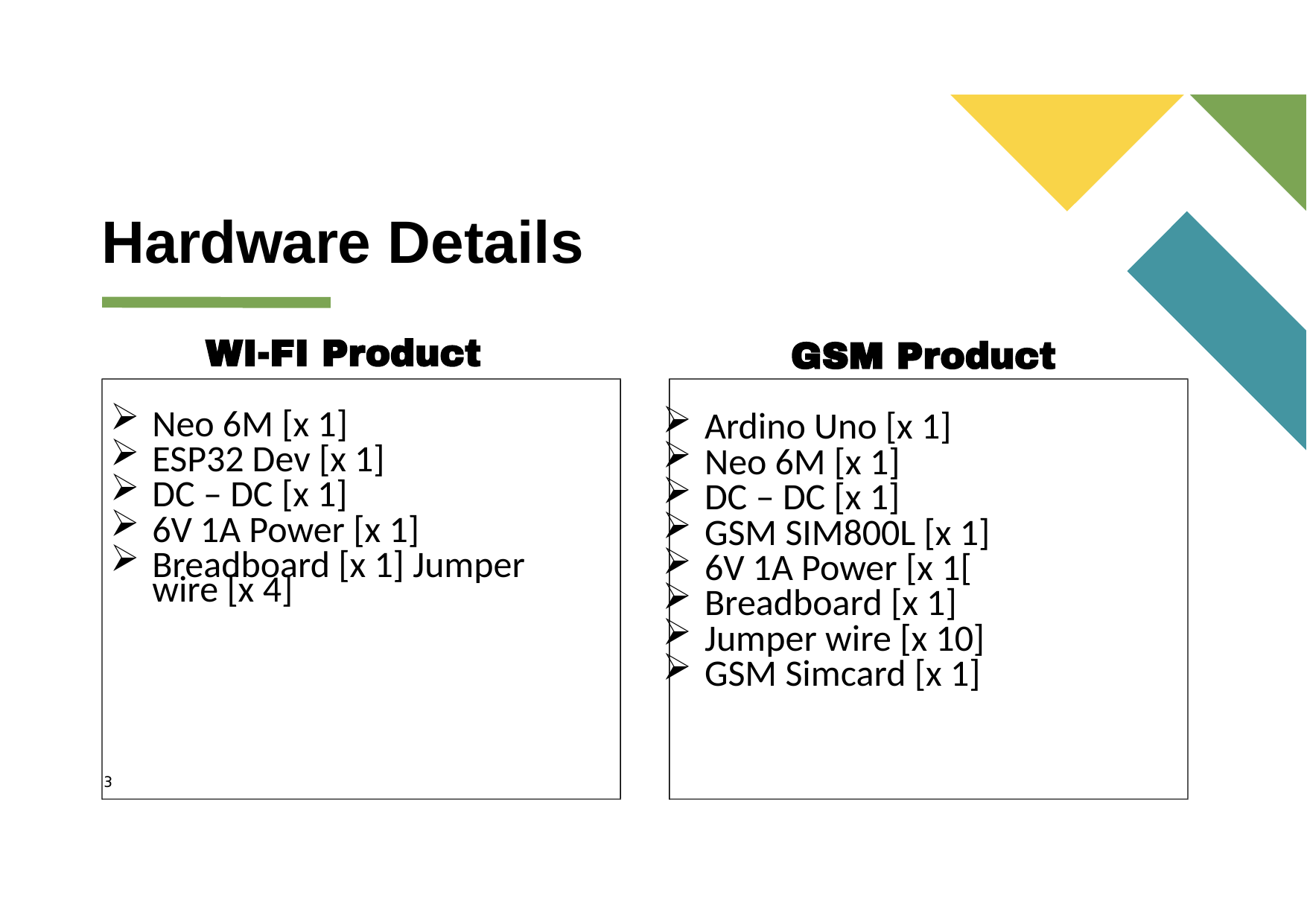

# Hardware Details

WI-FI Product

Neo 6M [x 1]
ESP32 Dev [x 1]
DC – DC [x 1]
6V 1A Power [x 1]
Breadboard [x 1] Jumper wire [x 4]
GSM Product

Ardino Uno [x 1]
Neo 6M [x 1]
DC – DC [x 1]
GSM SIM800L [x 1]
6V 1A Power [x 1[
Breadboard [x 1]
Jumper wire [x 10]
GSM Simcard [x 1]

3